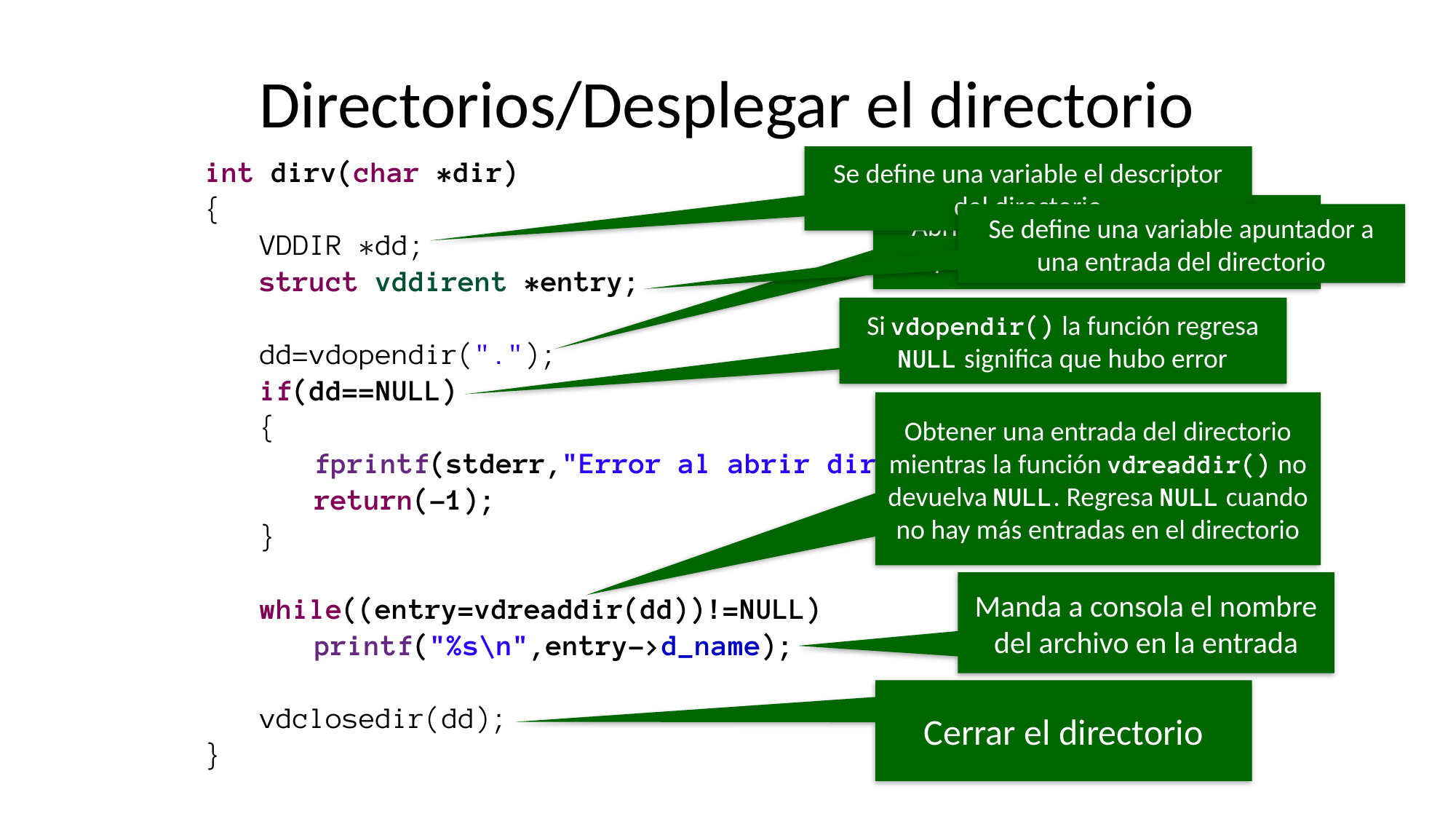

# Directorios/Desplegar el directorio
int dirv(char *dir)
{
VDDIR *dd;
struct vddirent *entry;

dd=vdopendir(".");
if(dd==NULL)
{
fprintf(stderr,"Error al abrir directorio\n");
return(-1);
}

while((entry=vdreaddir(dd))!=NULL)
printf("%s\n",entry->d_name);

vdclosedir(dd);
}
Se define una variable el descriptor del directorio
Abrir el directorio, en este caso el punto indica directorio actual
Se define una variable apuntador a una entrada del directorio
Si vdopendir() la función regresa NULL significa que hubo error
Obtener una entrada del directorio mientras la función vdreaddir() no devuelva NULL. Regresa NULL cuando no hay más entradas en el directorio
Manda a consola el nombre del archivo en la entrada
Cerrar el directorio